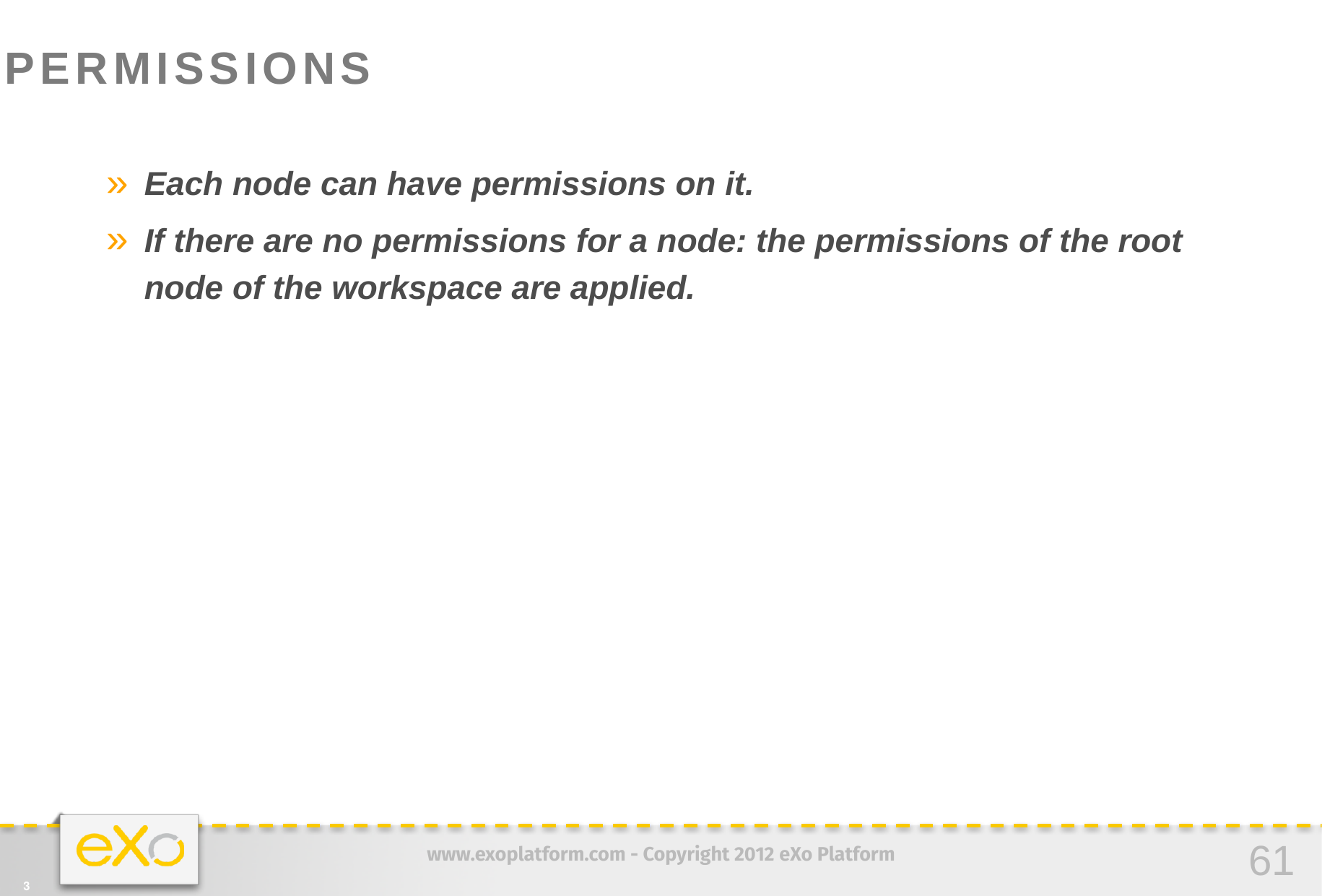

# Permissions
Each node can have permissions on it.
If there are no permissions for a node: the permissions of the root node of the workspace are applied.

3